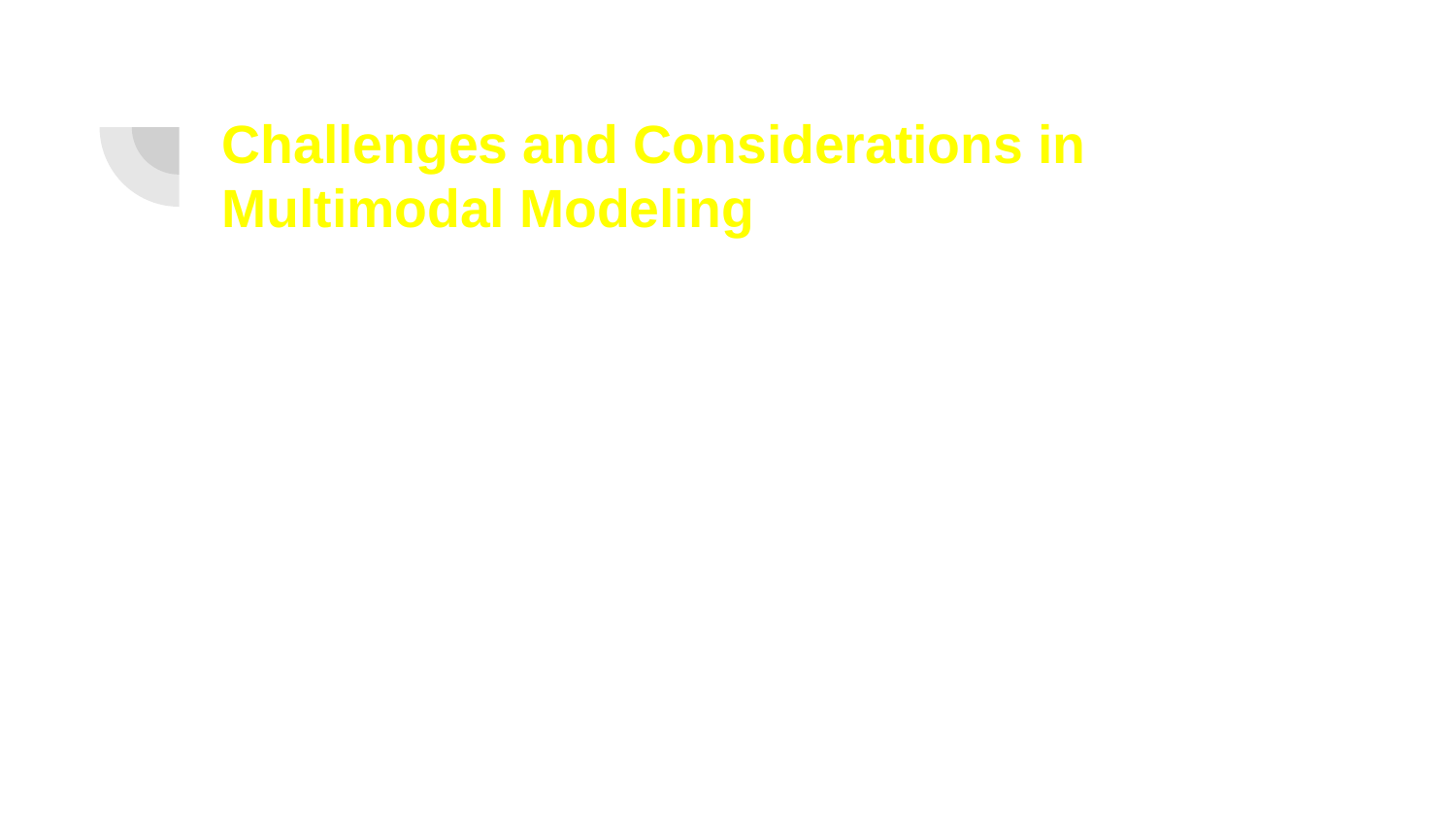

# Challenges and Considerations in Multimodal Modeling